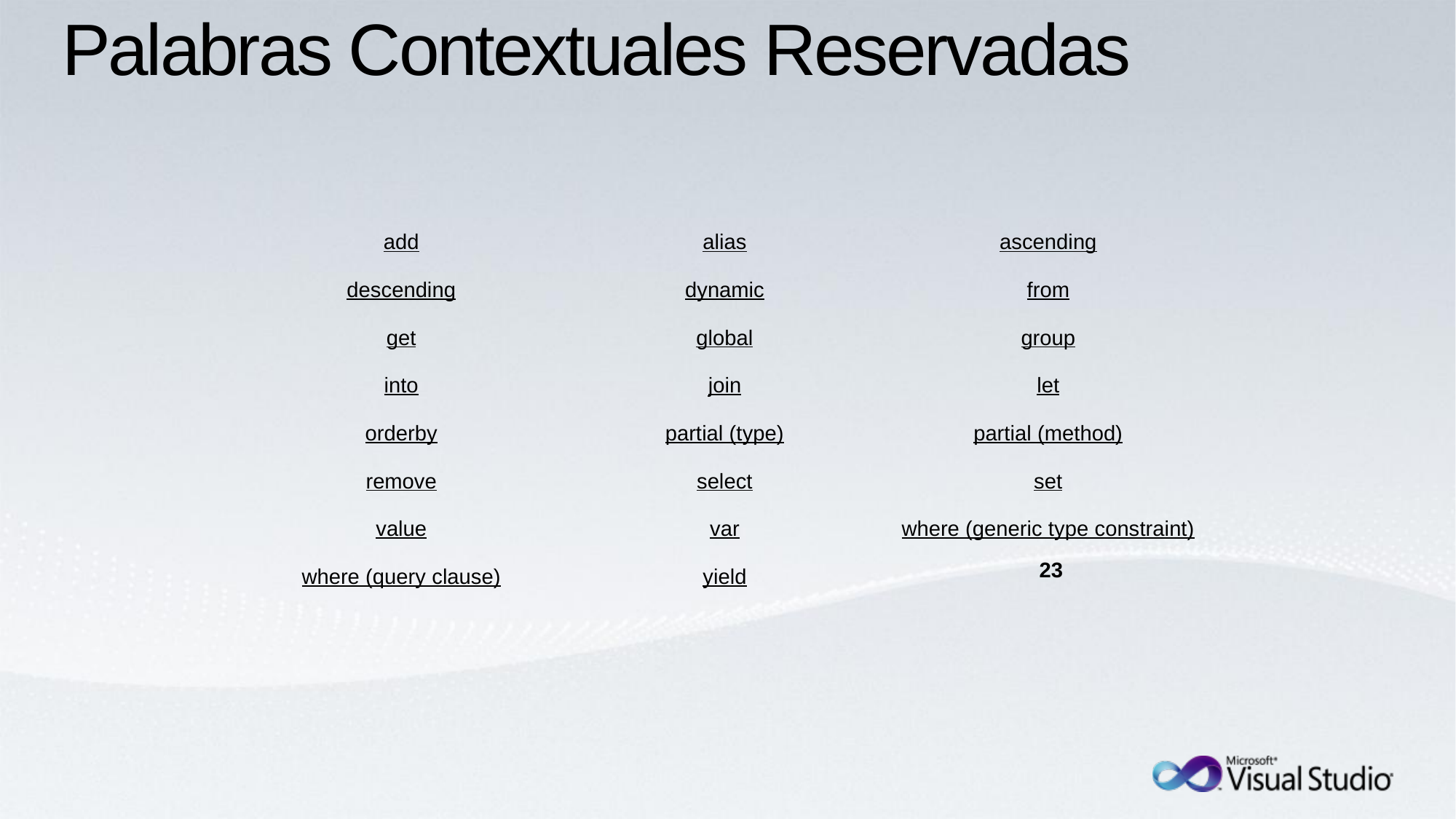

# Palabras Contextuales Reservadas
| add | alias | ascending |
| --- | --- | --- |
| descending | dynamic | from |
| get | global | group |
| into | join | let |
| orderby | partial (type) | partial (method) |
| remove | select | set |
| value | var | where (generic type constraint) |
| where (query clause) | yield | 23 |